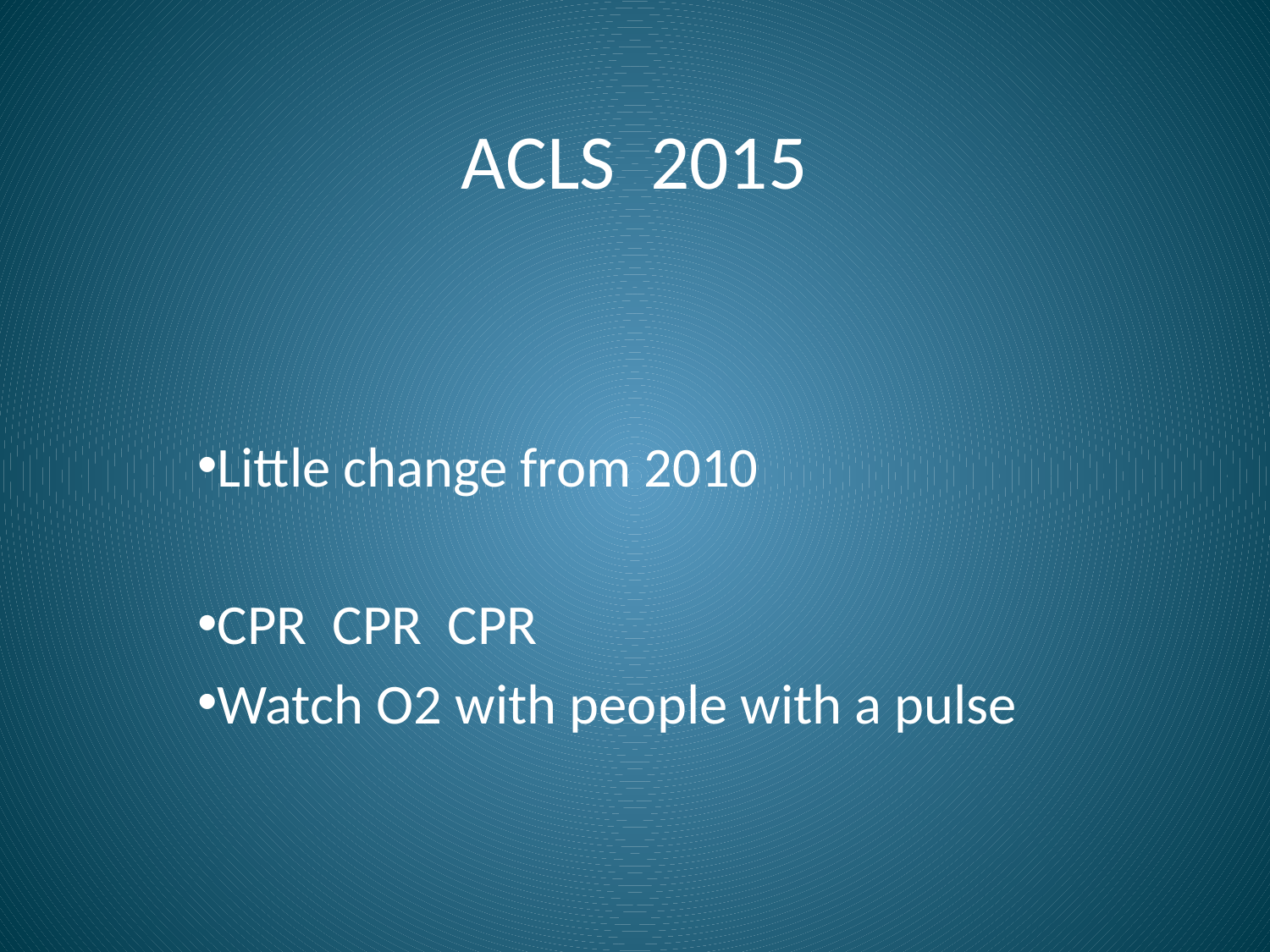

# ACLS  2015

Little change from 2010

CPR  CPR  CPR
Watch O2 with people with a pulse